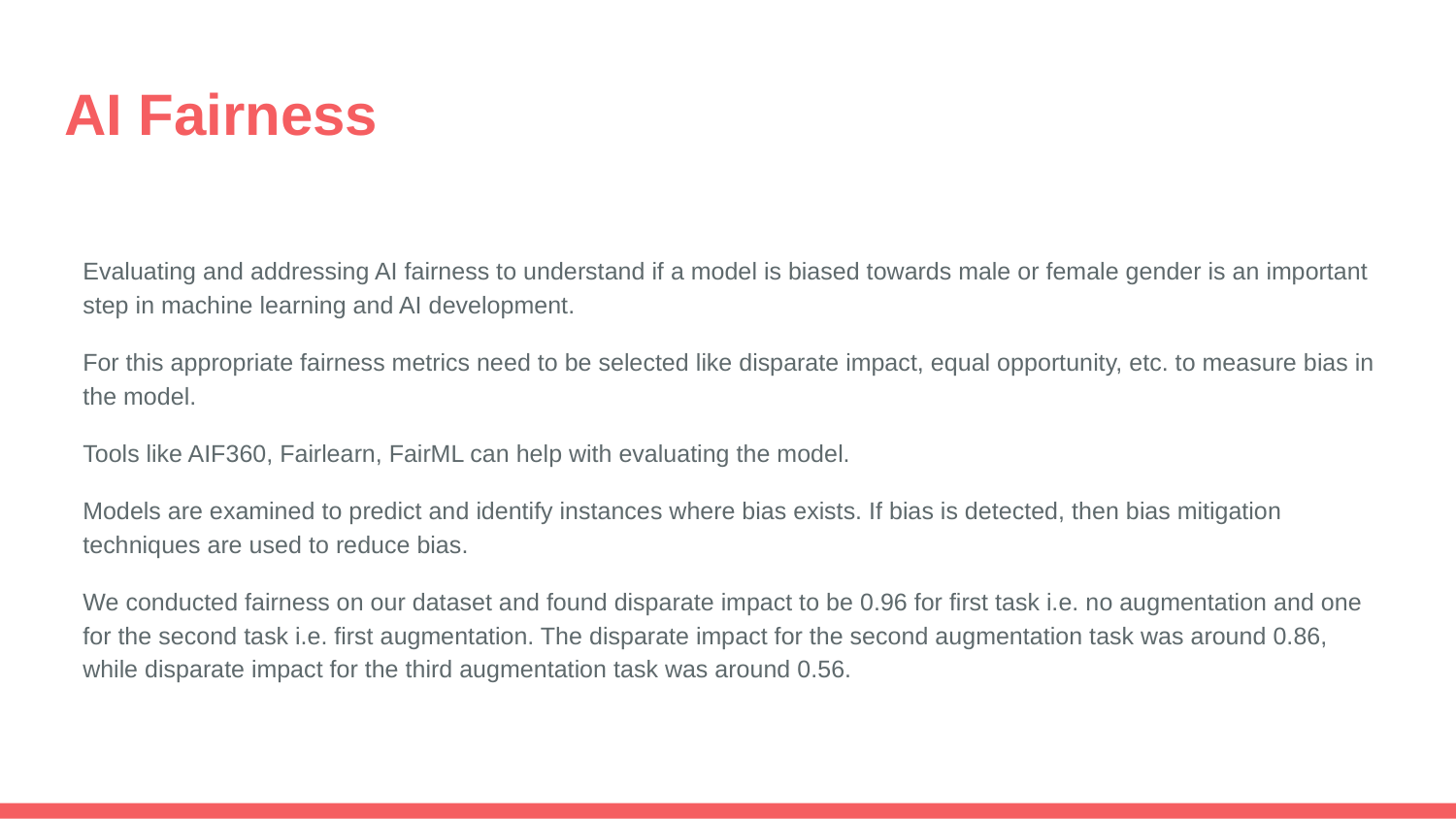

# AI Fairness
Evaluating and addressing AI fairness to understand if a model is biased towards male or female gender is an important step in machine learning and AI development.
For this appropriate fairness metrics need to be selected like disparate impact, equal opportunity, etc. to measure bias in the model.
Tools like AIF360, Fairlearn, FairML can help with evaluating the model.
Models are examined to predict and identify instances where bias exists. If bias is detected, then bias mitigation techniques are used to reduce bias.
We conducted fairness on our dataset and found disparate impact to be 0.96 for first task i.e. no augmentation and one for the second task i.e. first augmentation. The disparate impact for the second augmentation task was around 0.86, while disparate impact for the third augmentation task was around 0.56.